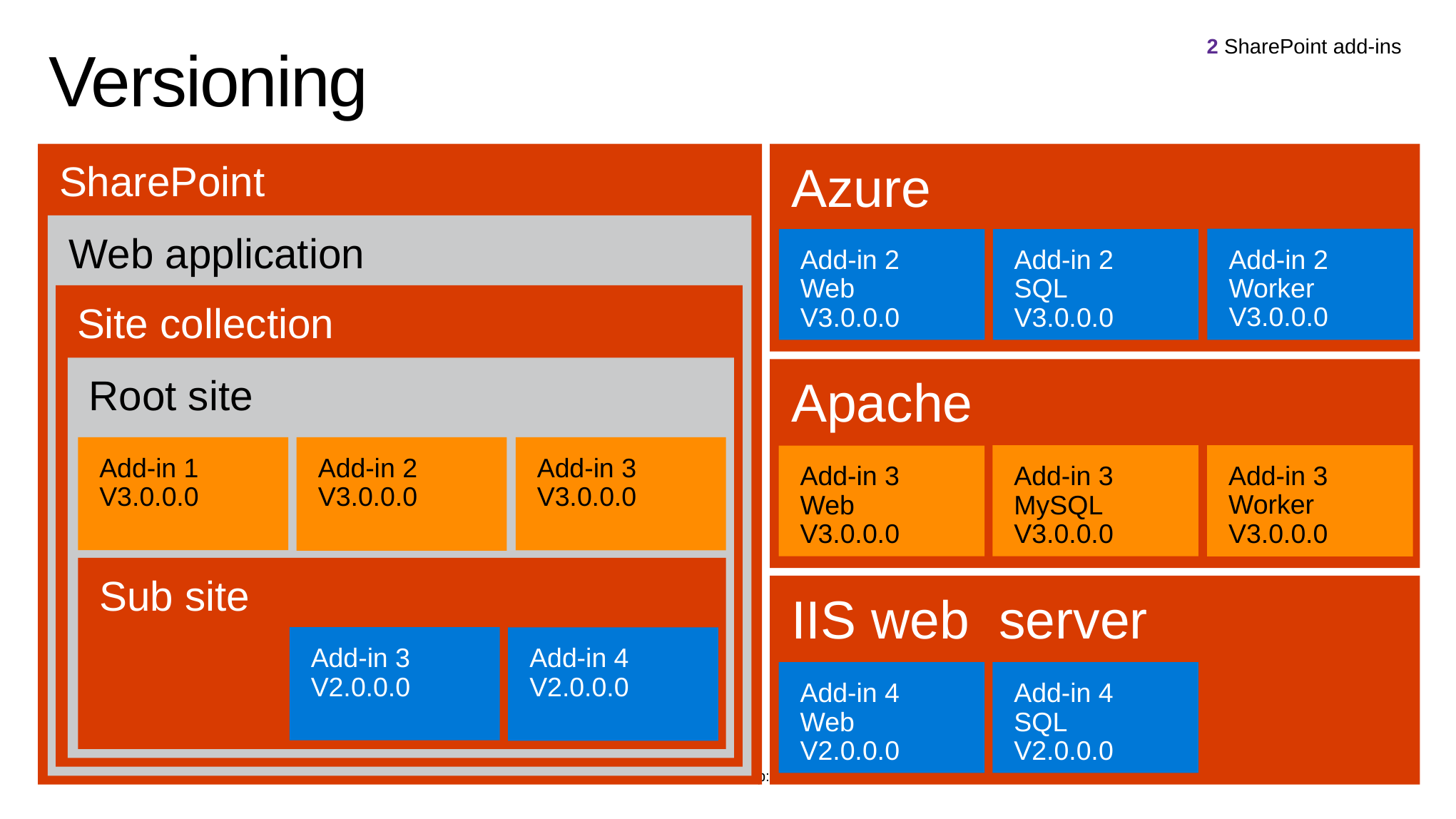

2 SharePoint add-ins

# Versioning
Azure
SharePoint
Web application
Add-in 2
Worker
V3.0.0.0
Add-in 2
Web
V3.0.0.0
Add-in 2
SQL
V3.0.0.0

Site collection
Root site
Apache
Add-in 1
V3.0.0.0
Add-in 2
V3.0.0.0
Add-in 3 V3.0.0.0
Add-in 3
MySQL
V3.0.0.0

Add-in 3
Worker
V3.0.0.0

Add-in 3
Web
V3.0.0.0

Sub site
IIS web  server
Add-in 3
V2.0.0.0
Add-in 4
V2.0.0.0
Add-in 4
Web
V2.0.0.0
Add-in 4
SQL
V2.0.0.0